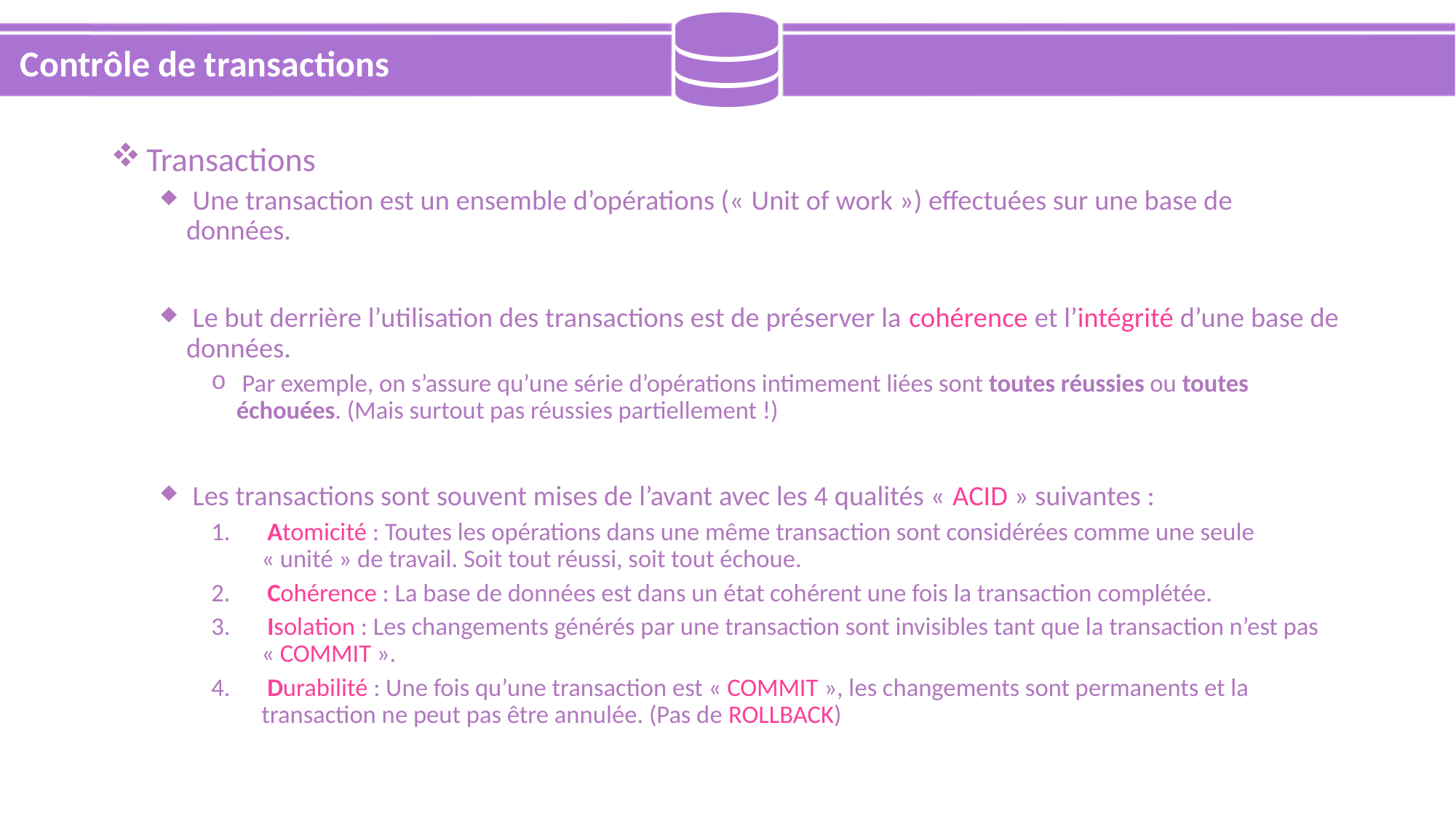

# Contrôle de transactions
 Transactions
 Une transaction est un ensemble d’opérations (« Unit of work ») effectuées sur une base de données.

 Le but derrière l’utilisation des transactions est de préserver la cohérence et l’intégrité d’une base de données.
 Par exemple, on s’assure qu’une série d’opérations intimement liées sont toutes réussies ou toutes échouées. (Mais surtout pas réussies partiellement !)

 Les transactions sont souvent mises de l’avant avec les 4 qualités « ACID » suivantes :
 Atomicité : Toutes les opérations dans une même transaction sont considérées comme une seule « unité » de travail. Soit tout réussi, soit tout échoue.
 Cohérence : La base de données est dans un état cohérent une fois la transaction complétée.
 Isolation : Les changements générés par une transaction sont invisibles tant que la transaction n’est pas « COMMIT ».
 Durabilité : Une fois qu’une transaction est « COMMIT », les changements sont permanents et la transaction ne peut pas être annulée. (Pas de ROLLBACK)